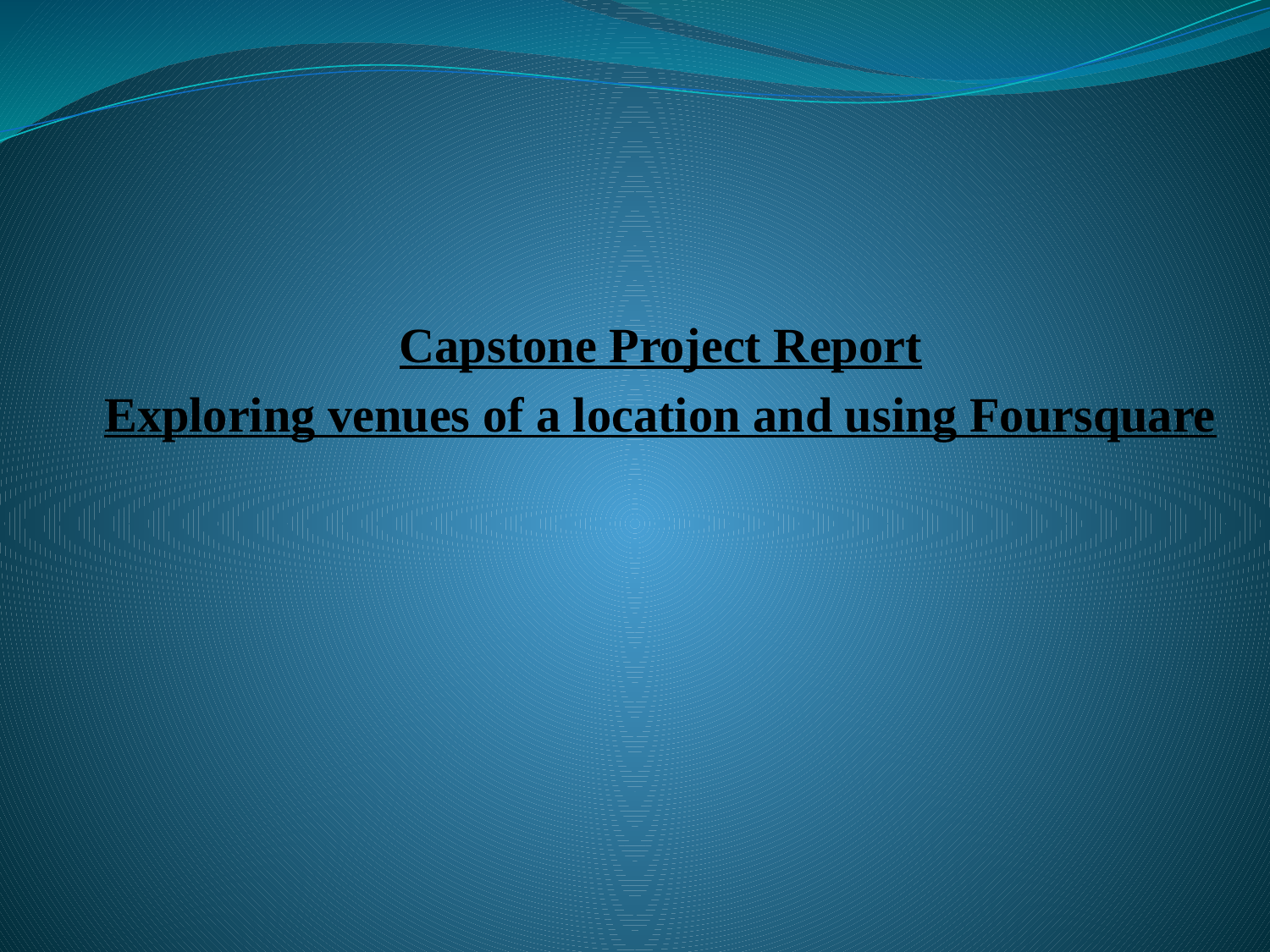

Capstone Project Report
Exploring venues of a location and using Foursquare